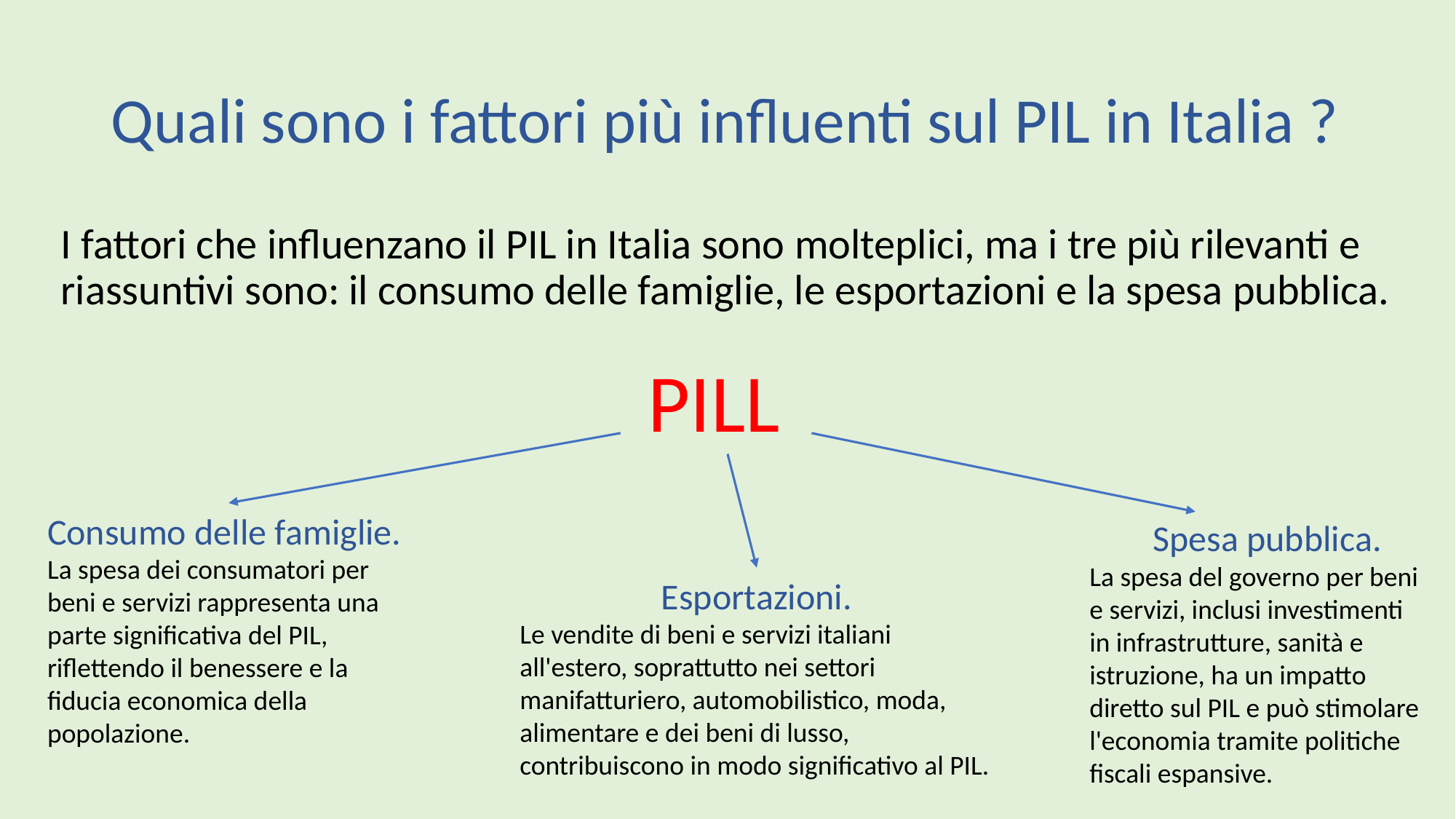

# Quali sono i fattori più influenti sul PIL in Italia ?
I fattori che influenzano il PIL in Italia sono molteplici, ma i tre più rilevanti e riassuntivi sono: il consumo delle famiglie, le esportazioni e la spesa pubblica.
PILL

Consumo delle famiglie.
La spesa dei consumatori per beni e servizi rappresenta una parte significativa del PIL, riflettendo il benessere e la fiducia economica della popolazione.
  Spesa pubblica.
La spesa del governo per beni e servizi, inclusi investimenti in infrastrutture, sanità e istruzione, ha un impatto diretto sul PIL e può stimolare l'economia tramite politiche fiscali espansive.
Esportazioni.
Le vendite di beni e servizi italiani all'estero, soprattutto nei settori manifatturiero, automobilistico, moda, alimentare e dei beni di lusso, contribuiscono in modo significativo al PIL.